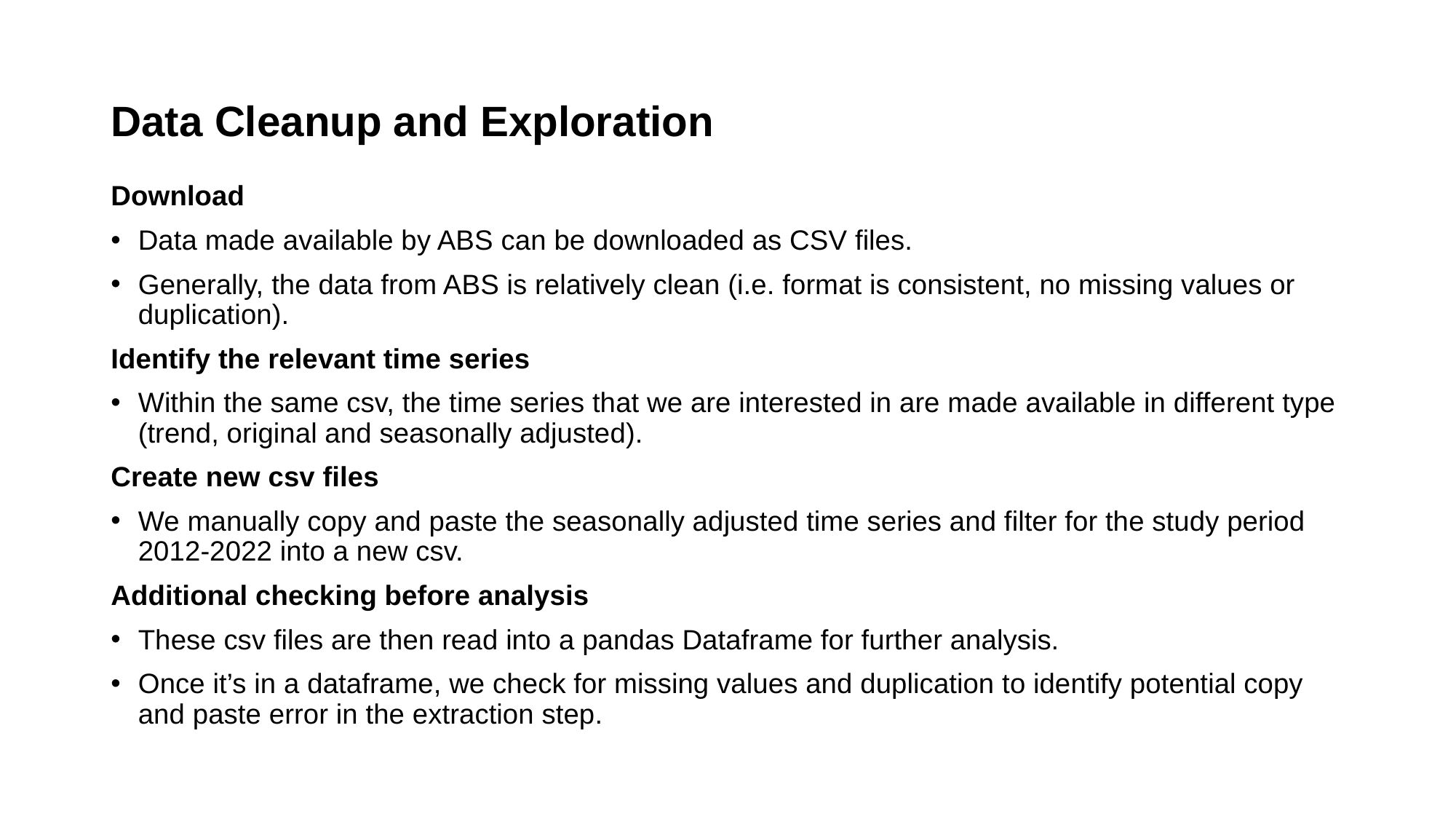

# Data Cleanup and Exploration
Download
Data made available by ABS can be downloaded as CSV files.
Generally, the data from ABS is relatively clean (i.e. format is consistent, no missing values or duplication).
Identify the relevant time series
Within the same csv, the time series that we are interested in are made available in different type (trend, original and seasonally adjusted).
Create new csv files
We manually copy and paste the seasonally adjusted time series and filter for the study period 2012-2022 into a new csv.
Additional checking before analysis
These csv files are then read into a pandas Dataframe for further analysis.
Once it’s in a dataframe, we check for missing values and duplication to identify potential copy and paste error in the extraction step.